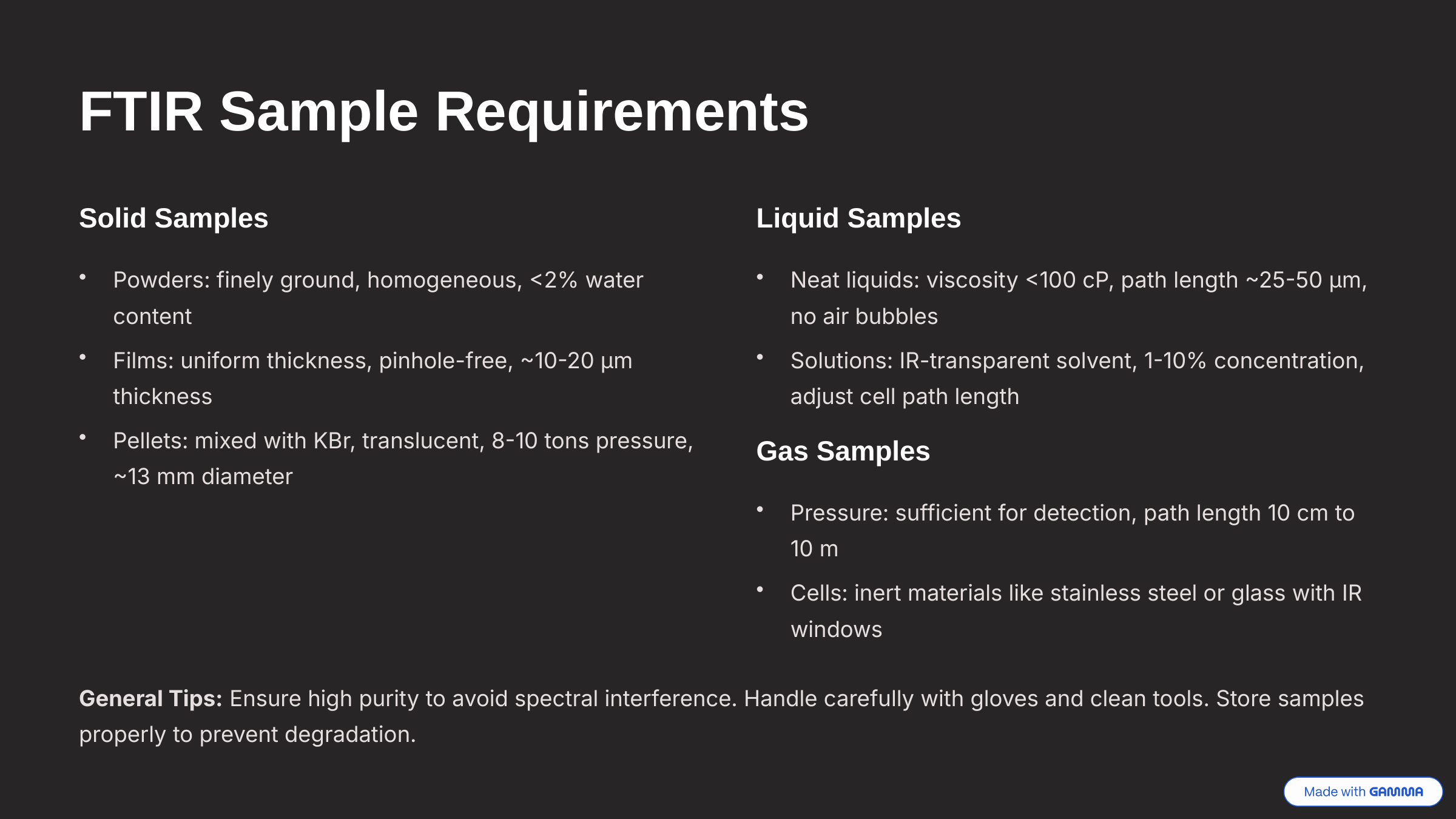

FTIR Sample Requirements
Solid Samples
Liquid Samples
Powders: finely ground, homogeneous, <2% water content
Neat liquids: viscosity <100 cP, path length ~25-50 μm, no air bubbles
Films: uniform thickness, pinhole-free, ~10-20 μm thickness
Solutions: IR-transparent solvent, 1-10% concentration, adjust cell path length
Pellets: mixed with KBr, translucent, 8-10 tons pressure, ~13 mm diameter
Gas Samples
Pressure: sufficient for detection, path length 10 cm to 10 m
Cells: inert materials like stainless steel or glass with IR windows
General Tips: Ensure high purity to avoid spectral interference. Handle carefully with gloves and clean tools. Store samples properly to prevent degradation.